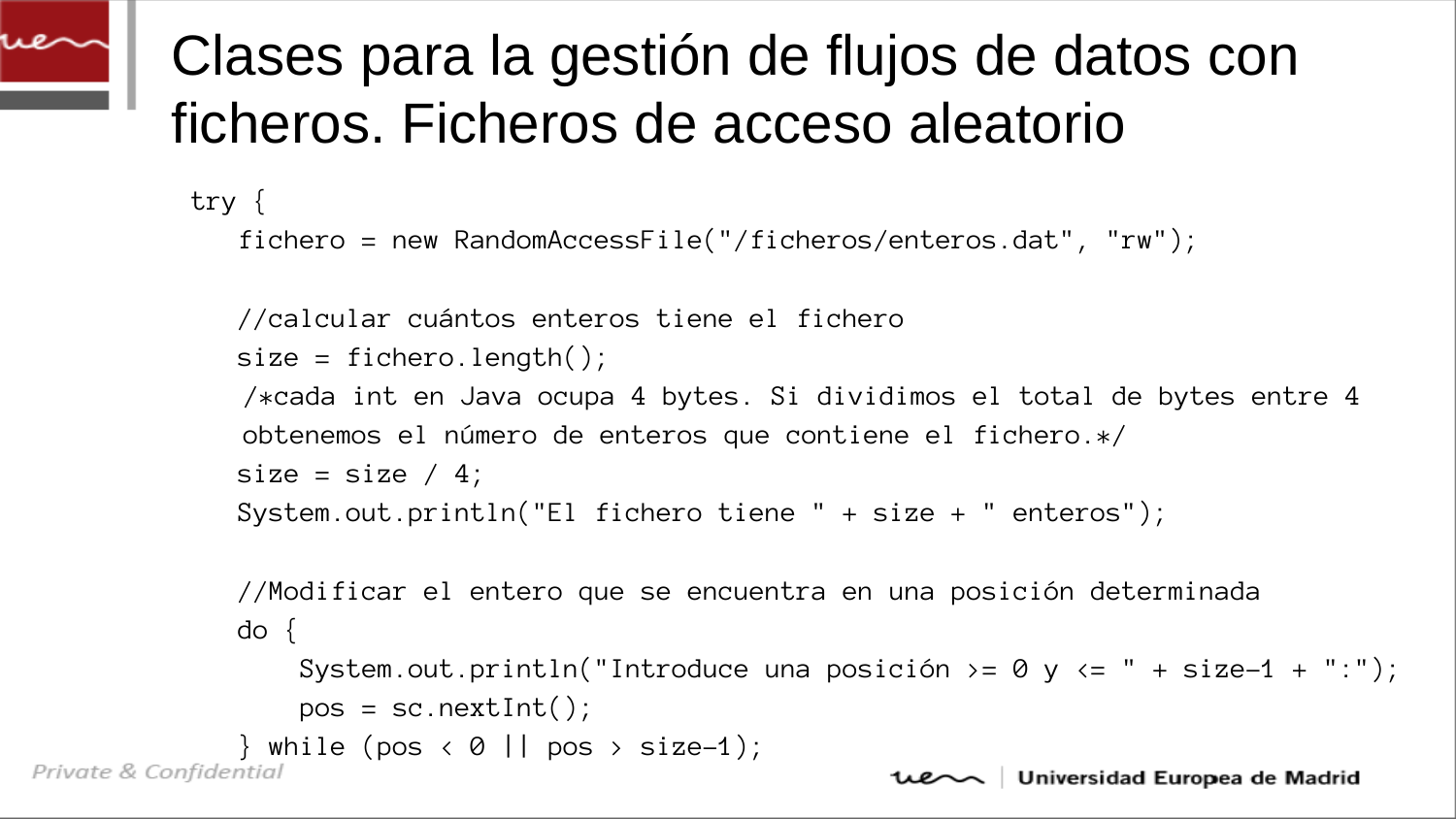

# Clases para la gestión de flujos de datos con ficheros. Ficheros de acceso aleatorio
         try {
            fichero = new RandomAccessFile("/ficheros/enteros.dat", "rw");

            //calcular cuántos enteros tiene el fichero
            size = fichero.length();
	   /*cada int en Java ocupa 4 bytes. Si dividimos el total de bytes entre 4 	   obtenemos el número de enteros que contiene el fichero.*/
            size = size / 4;
            System.out.println("El fichero tiene " + size + " enteros");

            //Modificar el entero que se encuentra en una posición determinada
            do {
                System.out.println("Introduce una posición >= 0 y <= " + size-1 + ":");
                pos = sc.nextInt();
            } while (pos < 0 || pos > size-1);